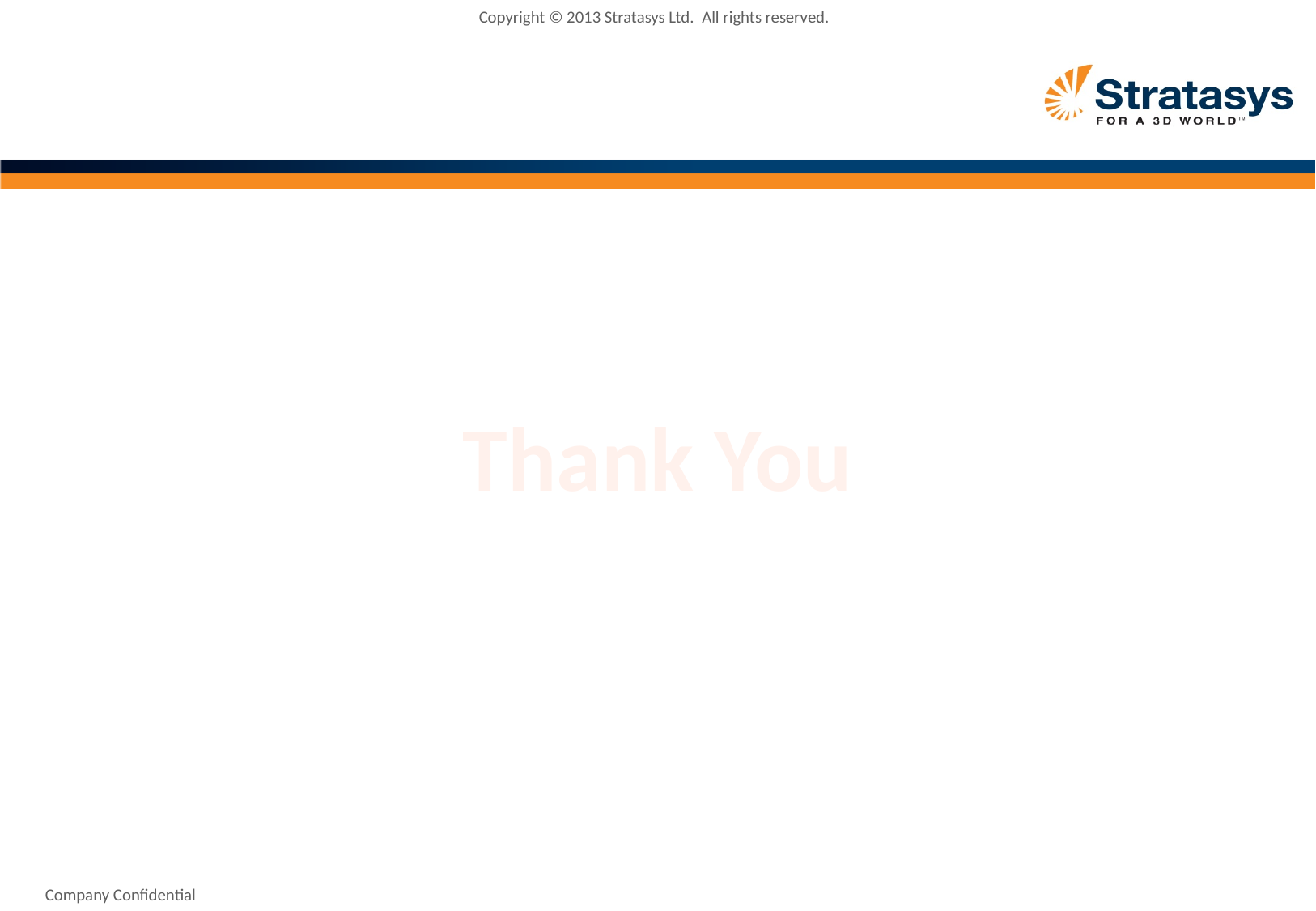

Copyright © 2013 Stratasys Ltd.  All rights reserved.
Thank You
Company Confidential